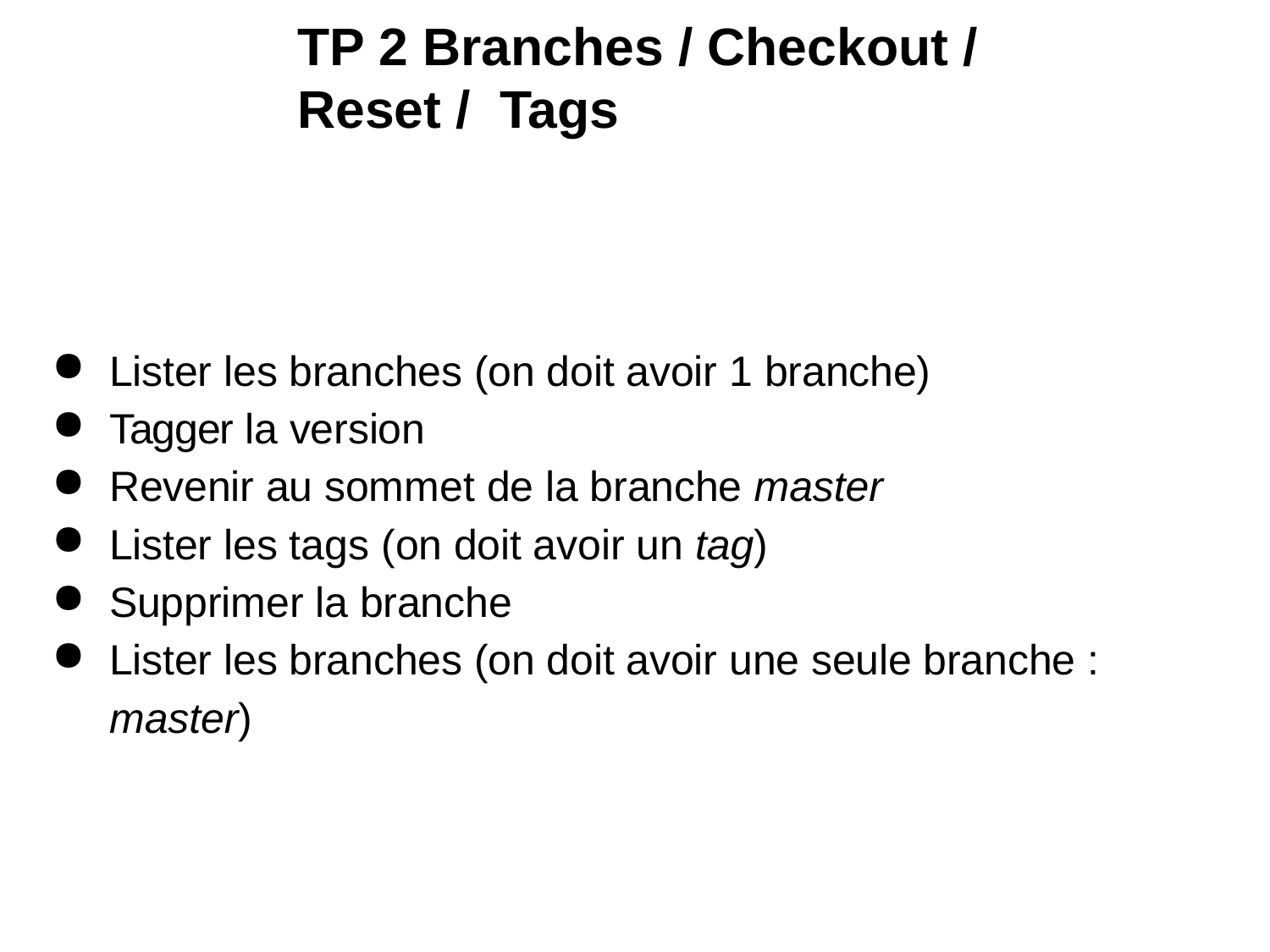

# TP 2 Branches / Checkout / Reset /  Tags
Lister les branches (on doit avoir 1 branche)
Tagger la version
Revenir au sommet de la branche master
Lister les tags (on doit avoir un tag)
Supprimer la branche
Lister les branches (on doit avoir une seule branche :
master)